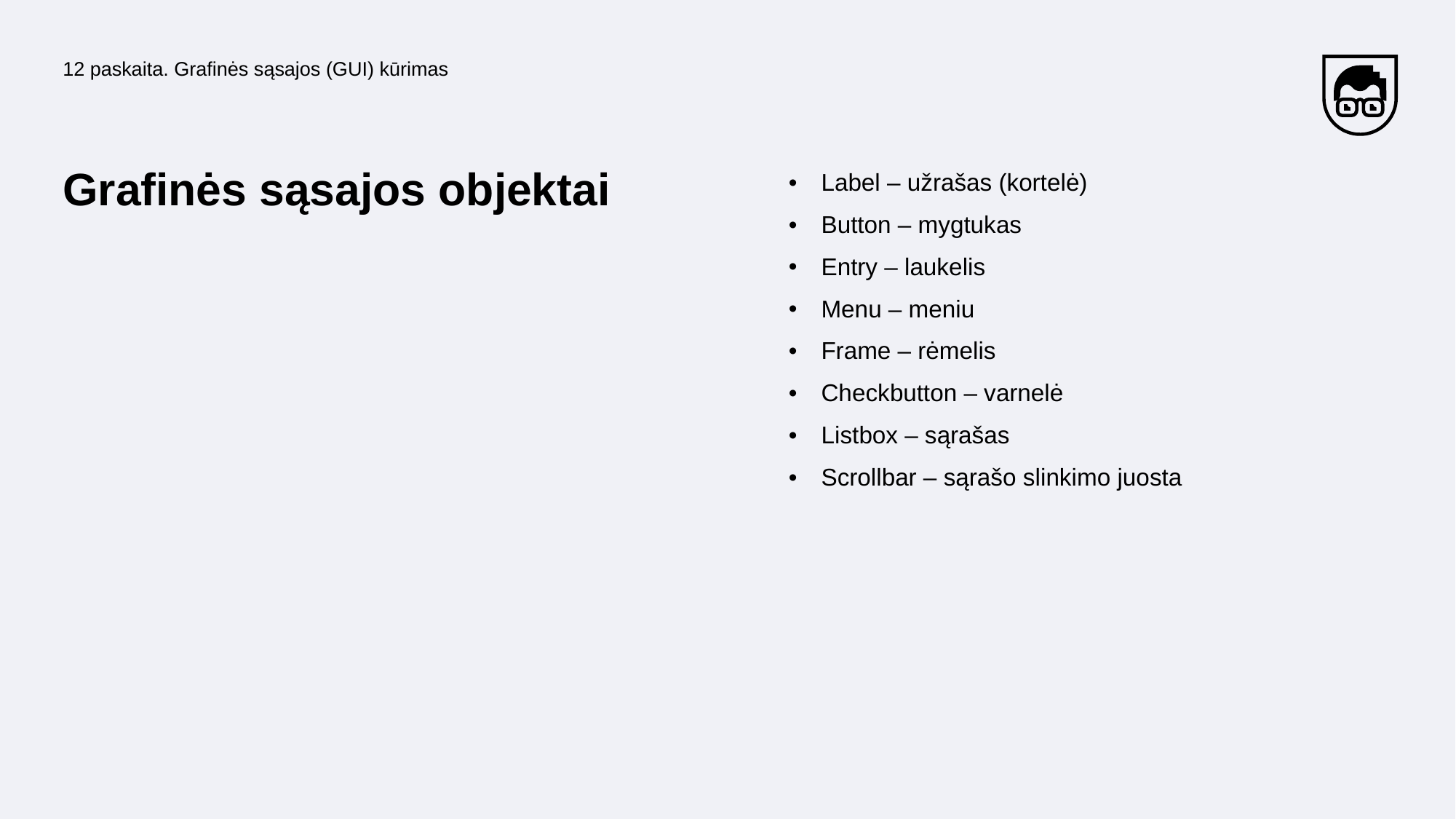

12 paskaita. Grafinės sąsajos (GUI) kūrimas

Grafinės sąsajos objektai
 Label – užrašas (kortelė)
 Button – mygtukas
 Entry – laukelis
 Menu – meniu
 Frame – rėmelis
 Checkbutton – varnelė
 Listbox – sąrašas
 Scrollbar – sąrašo slinkimo juosta